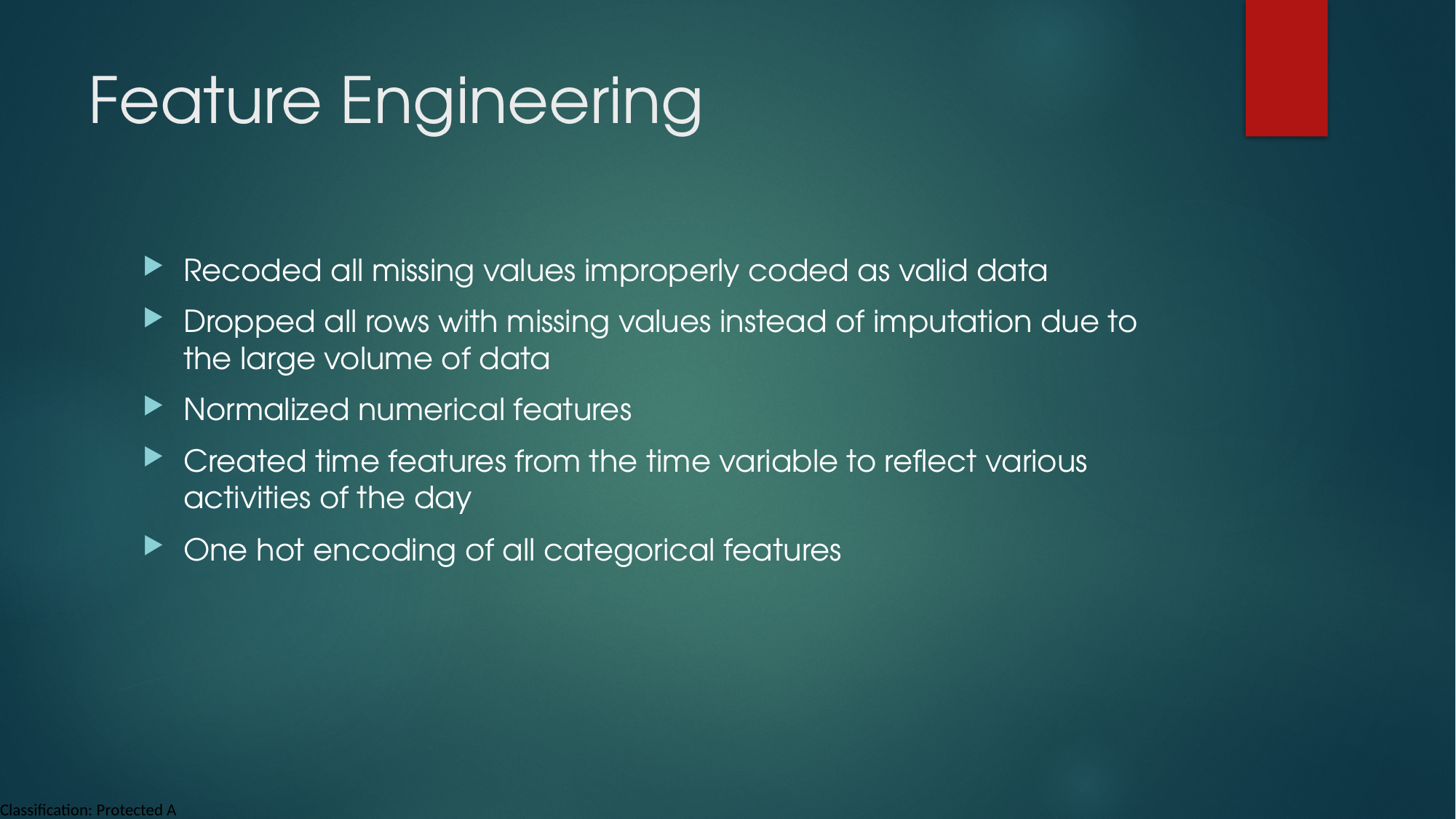

# Feature Engineering
Recoded all missing values improperly coded as valid data
Dropped all rows with missing values instead of imputation due to the large volume of data
Normalized numerical features
Created time features from the time variable to reflect various activities of the day
One hot encoding of all categorical features